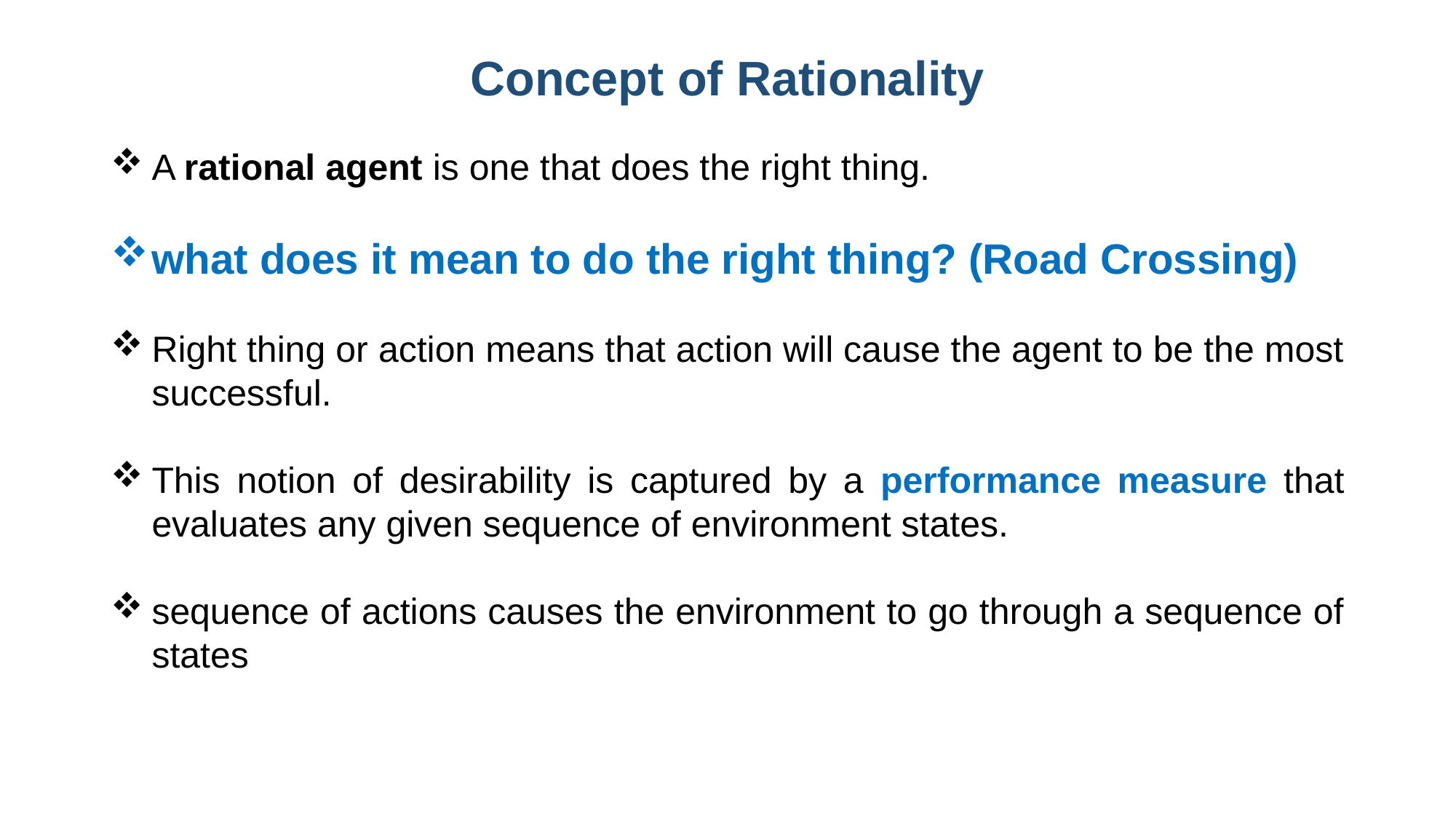

Concept of Rationality

A rational agent is one that does the right thing.

what does it mean to do the right thing? (Road Crossing)

Right thing or action means that action will cause the agent to be the most successful.

This notion of desirability is captured by a performance measure that evaluates any given sequence of environment states.

sequence of actions causes the environment to go through a sequence of states

9